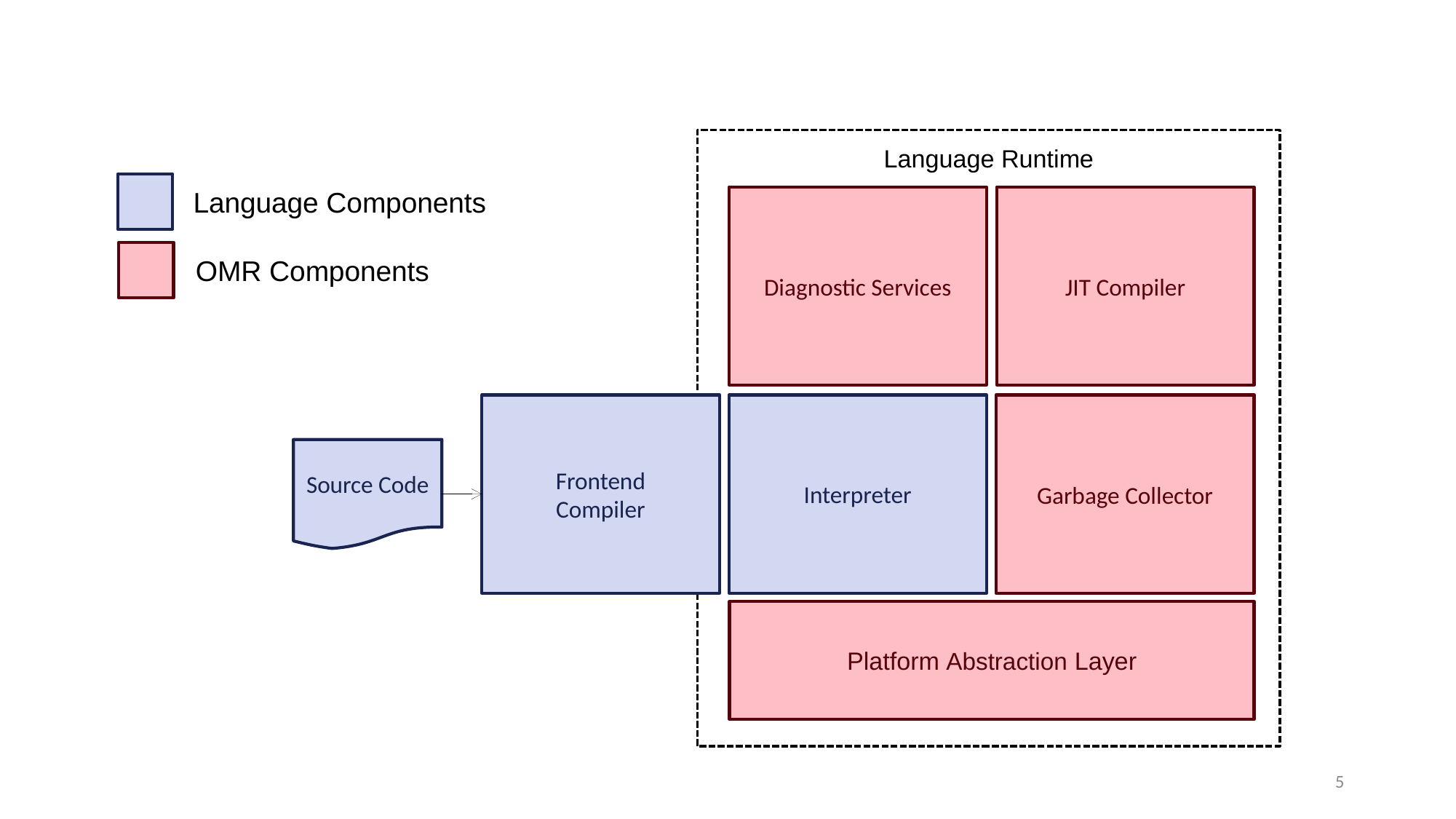

Language Runtime

Language Components
Diagnostic Services
JIT Compiler

OMR Components
Frontend
Compiler
Garbage Collector
Interpreter
Source Code
Platform Abstraction Layer
5